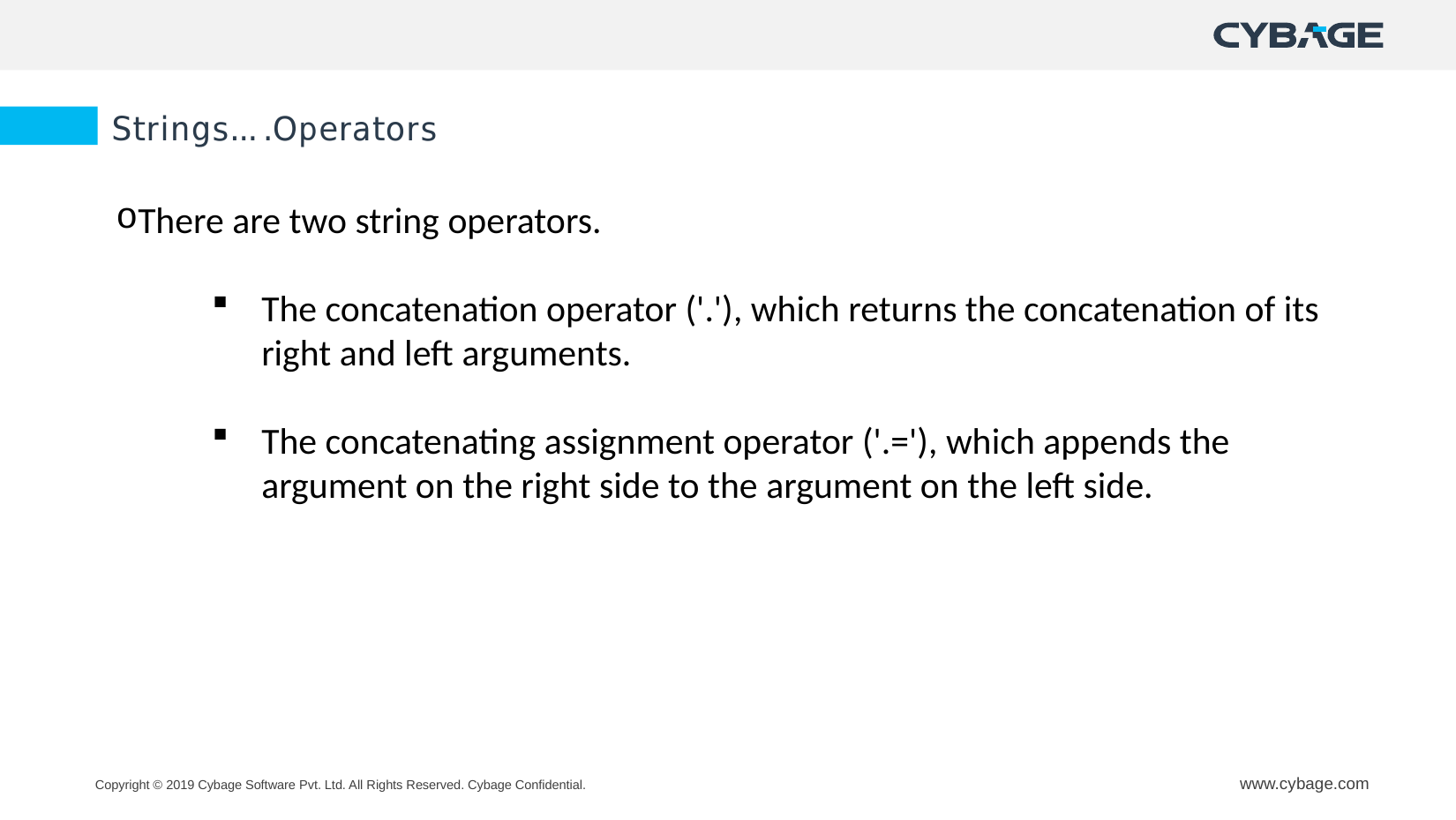

Strings….Operators

There are two string operators.

The concatenation operator ('.'), which returns the concatenation of its right and left arguments.

The concatenating assignment operator ('.='), which appends the argument on the right side to the argument on the left side.